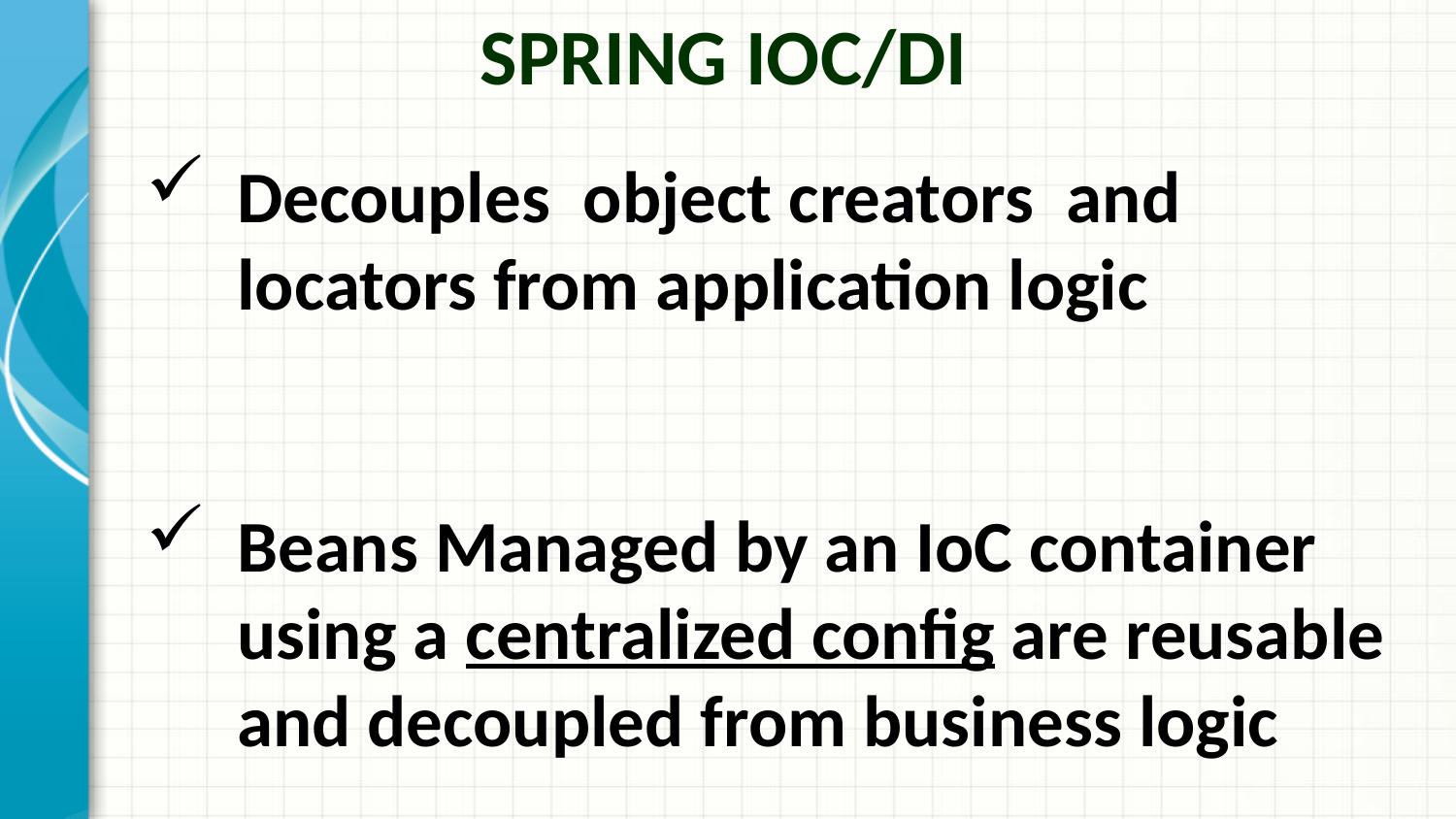

Spring IOC/DI
Decouples  object creators  and locators from application logic

Beans Managed by an IoC container using a centralized config are reusable and decoupled from business logic